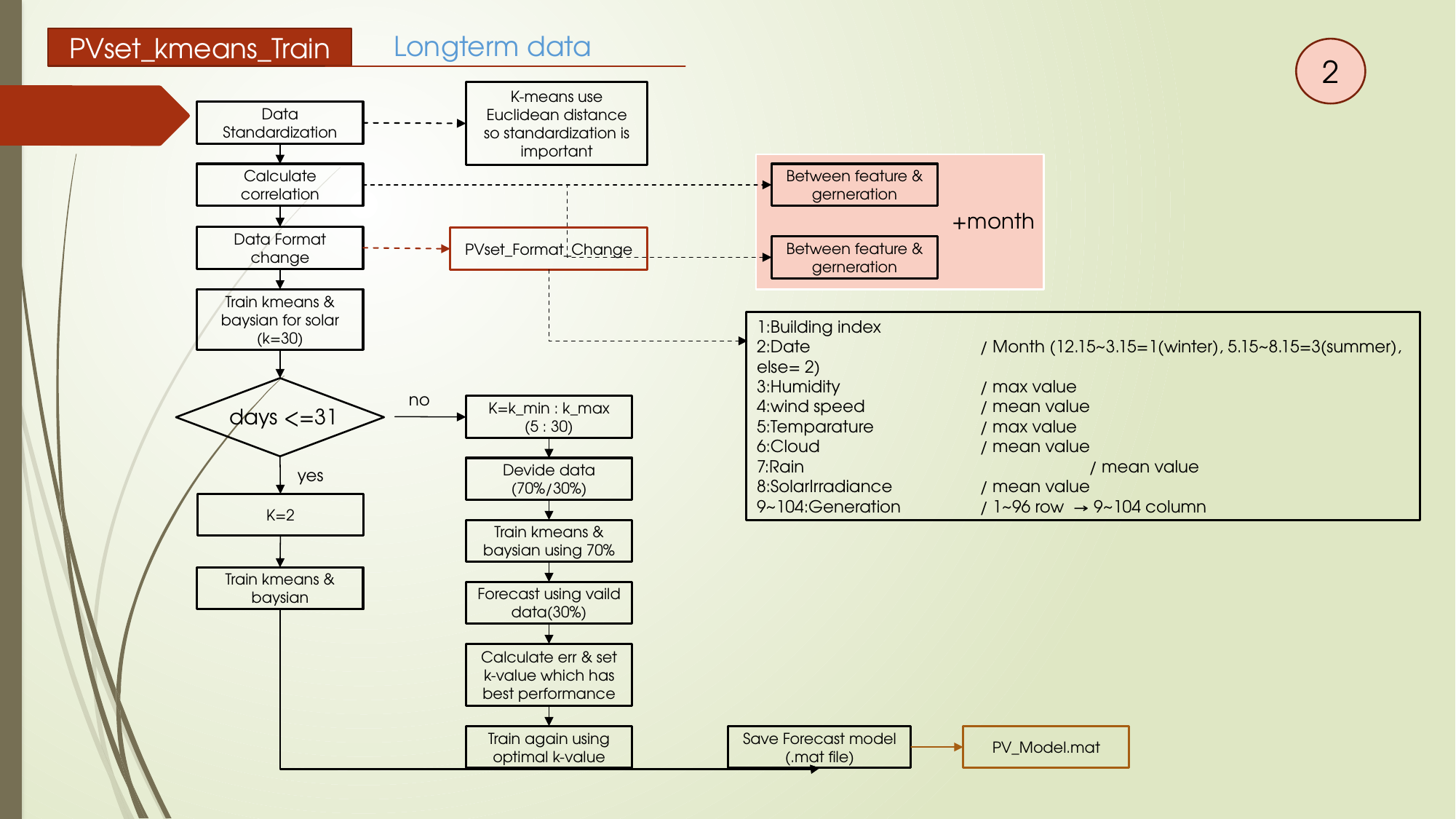

Longterm data
PVset_kmeans_Train
2
K-means use Euclidean distance so standardization is important
Data Standardization

Calculate correlation
Between feature & gerneration
+month
Data Format change
PVset_Format_Change
Between feature & gerneration
Train kmeans & baysian for solar (k=30)
1:Building index
2:Date                       	 / Month (12.15~3.15=1(winter), 5.15~8.15=3(summer), else= 2)
3:Humidity		 / max value
4:wind speed		 / mean value
5:Temparature	 / max value
6:Cloud		 / mean value
7:Rain			 / mean value
8:SolarIrradiance	 / mean value
9~104:Generation	 / 1~96 row  → 9~104 column

no
K=k_min : k_max
(5 : 30)
days <=31
Devide data
(70%/30%)
yes
K=2
Train kmeans & baysian using 70%
Train kmeans & baysian
Forecast using vaild data(30%)
Calculate err & set k-value which has best performance
Train again using optimal k-value
Save Forecast model
(.mat file)
PV_Model.mat